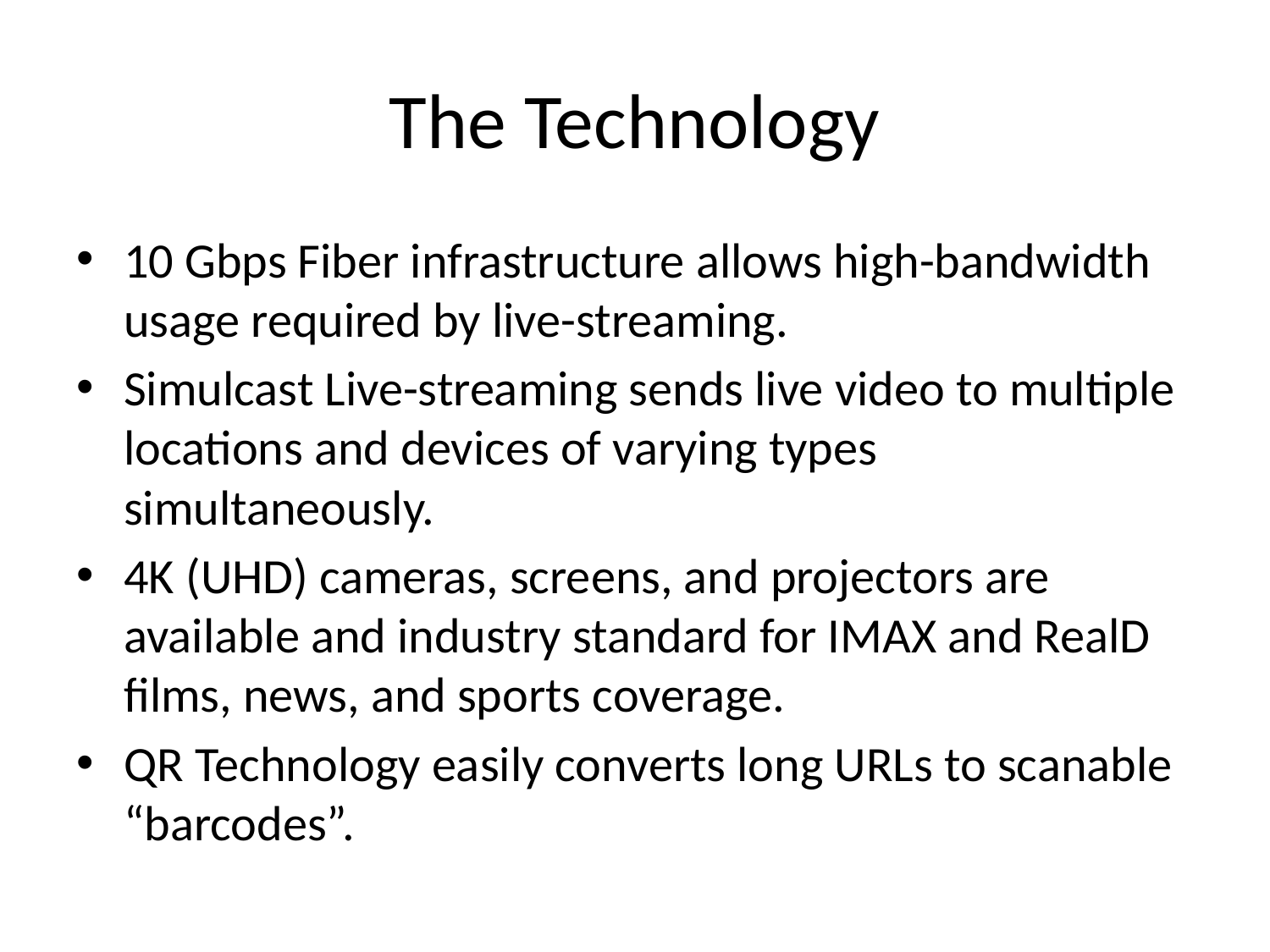

# The Technology
10 Gbps Fiber infrastructure allows high-bandwidth usage required by live-streaming.
Simulcast Live-streaming sends live video to multiple locations and devices of varying types simultaneously.
4K (UHD) cameras, screens, and projectors are available and industry standard for IMAX and RealD films, news, and sports coverage.
QR Technology easily converts long URLs to scanable “barcodes”.